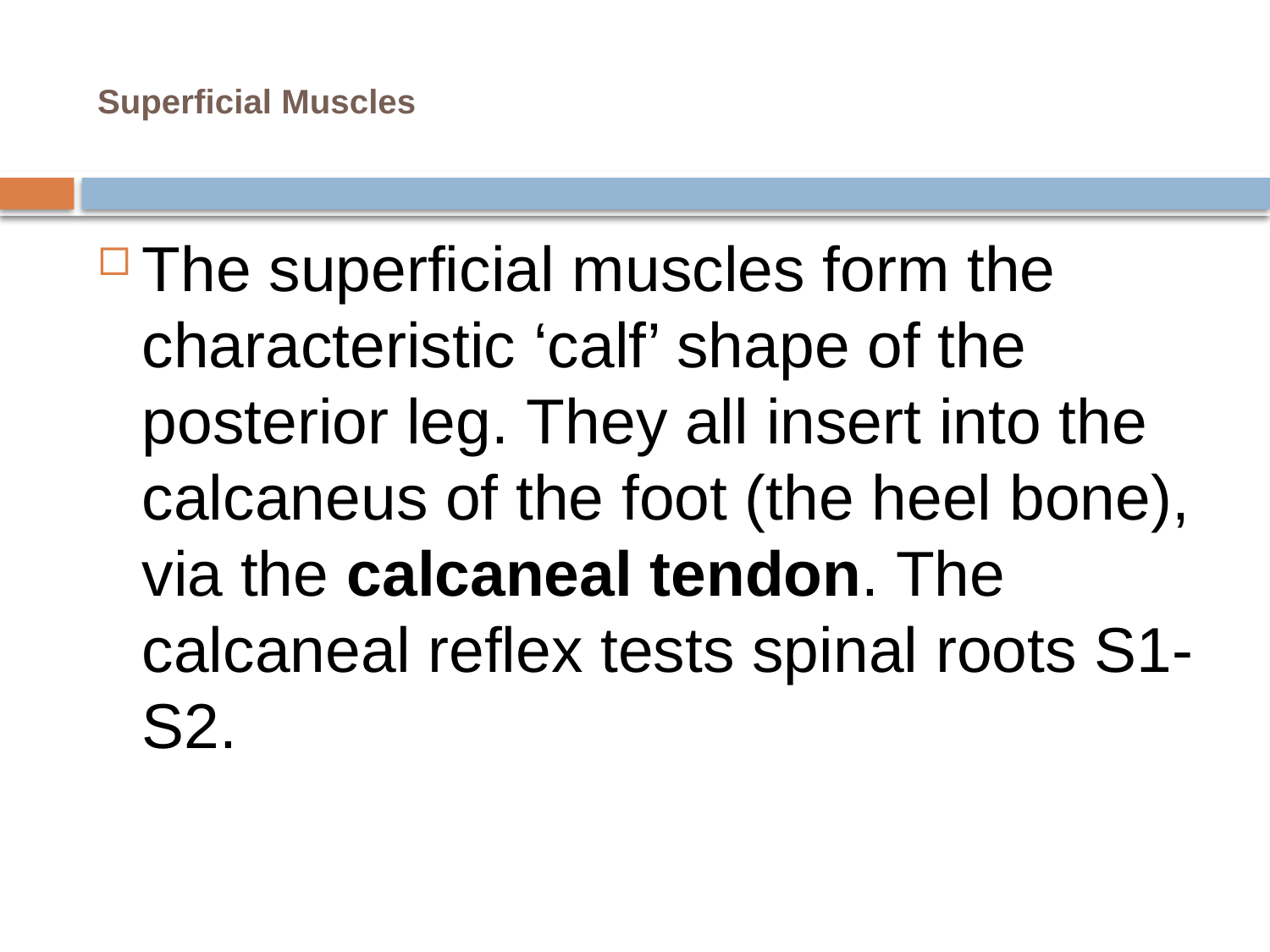

# Superficial Muscles
The superficial muscles form the characteristic ‘calf’ shape of the posterior leg. They all insert into the calcaneus of the foot (the heel bone), via the calcaneal tendon. The calcaneal reflex tests spinal roots S1-S2.